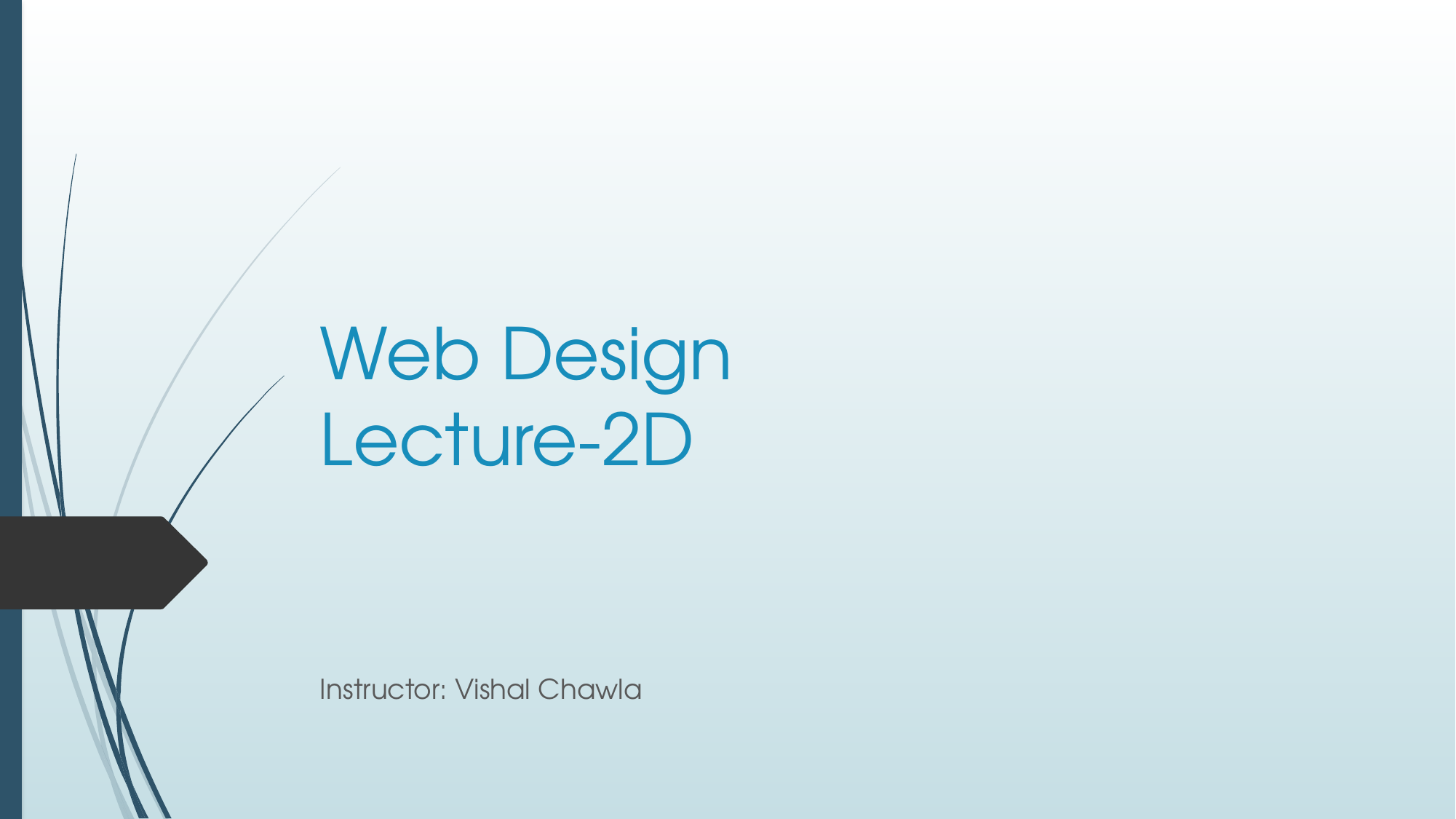

# Web Design Lecture-2D

Instructor: Vishal Chawla